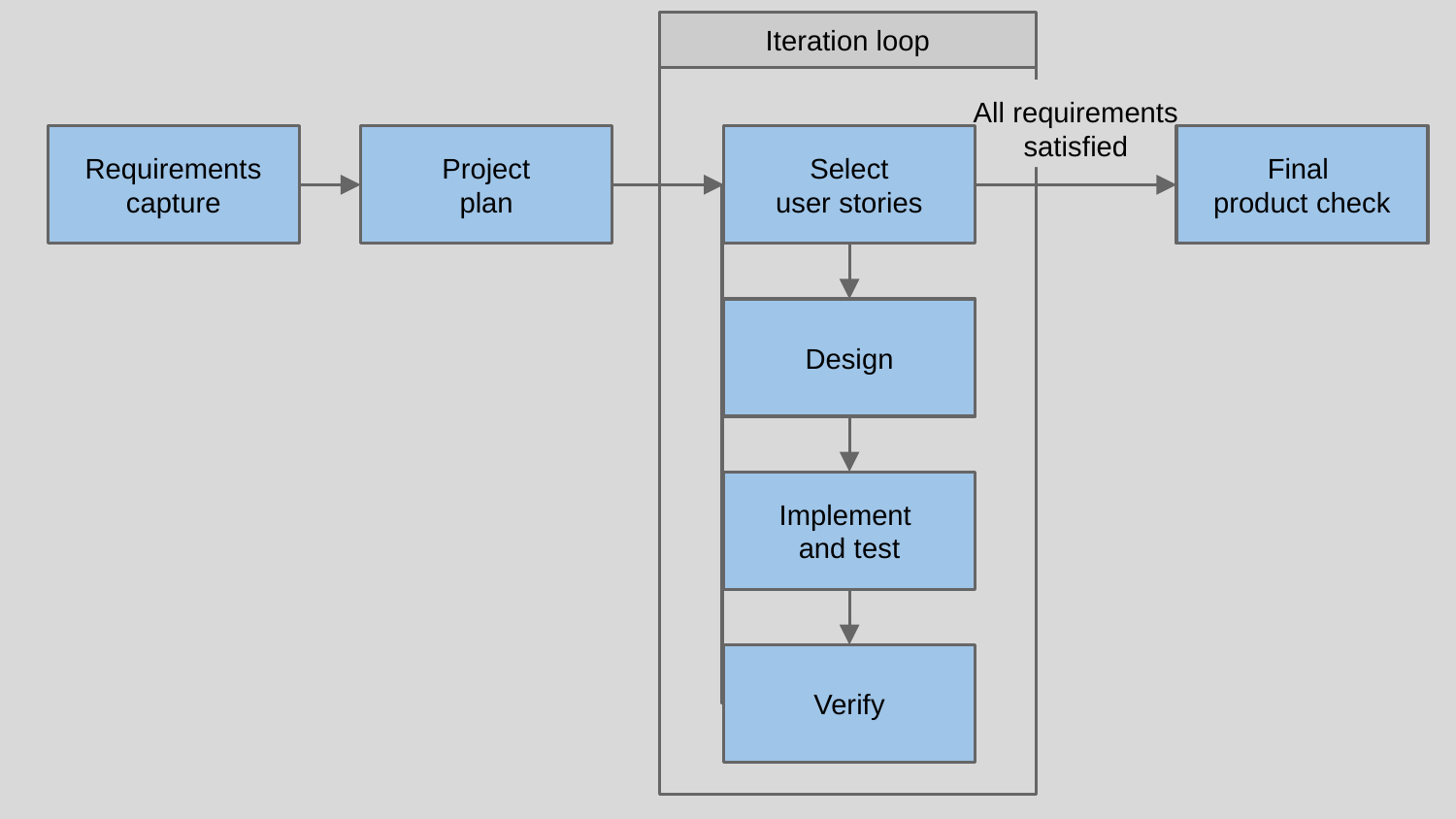

Iteration loop

All requirements satisfied
Requirements
capture
Project
plan
Select
user stories
Final
product check
Design
Implement
and test
Verify